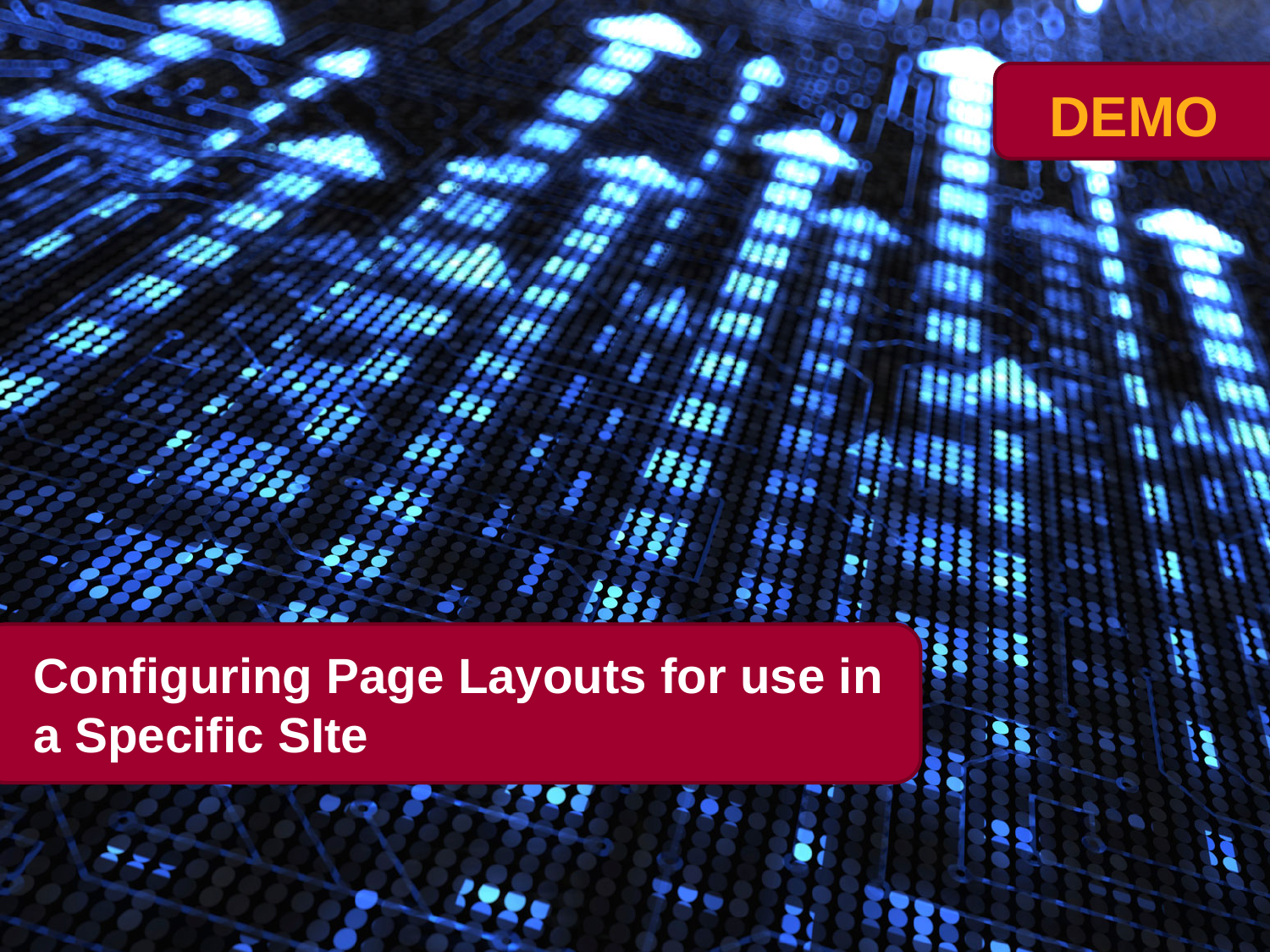

# Configuring Page Layouts for use in a Specific SIte